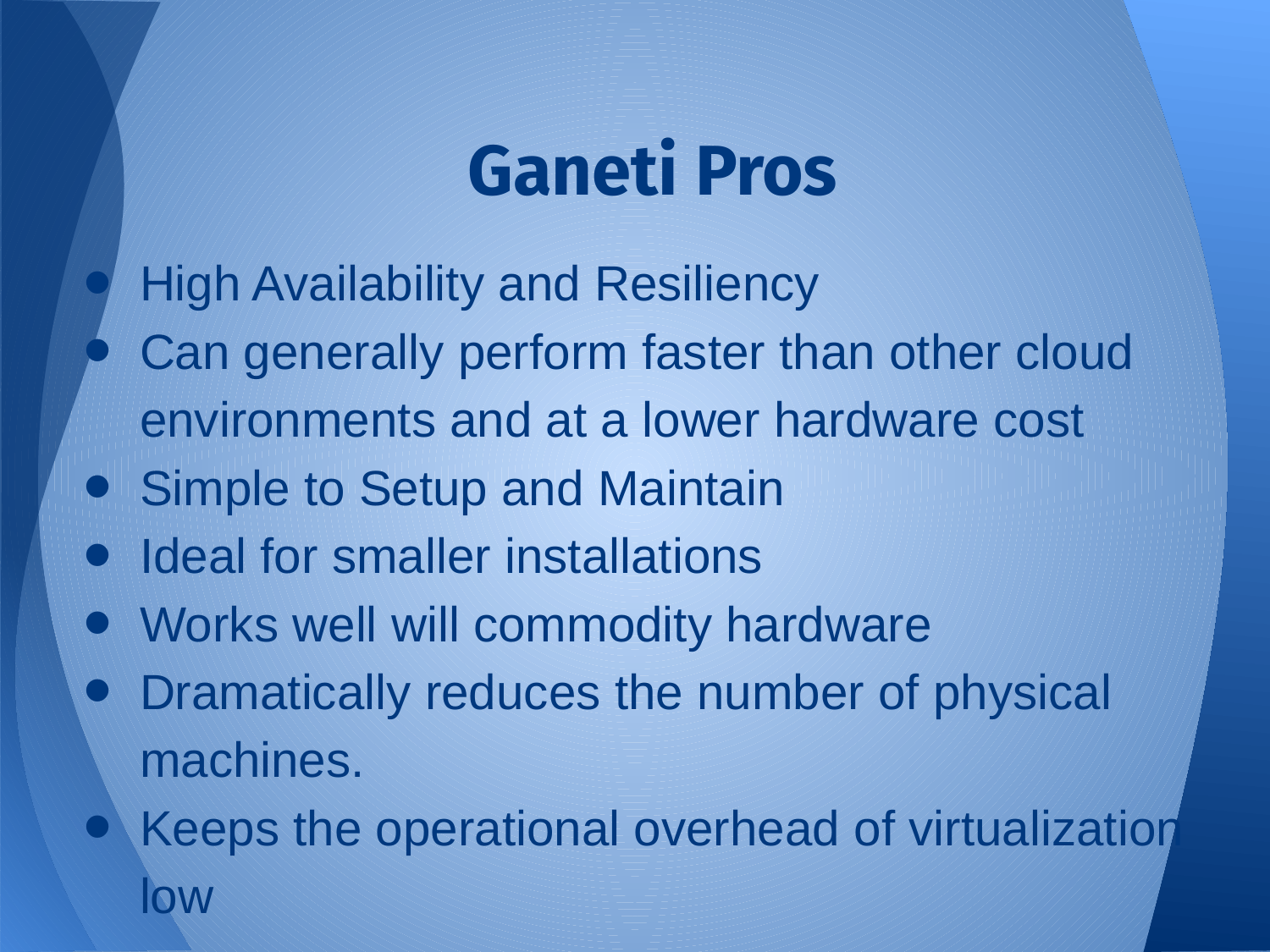

# Ganeti Pros
High Availability and Resiliency
Can generally perform faster than other cloud environments and at a lower hardware cost
Simple to Setup and Maintain
Ideal for smaller installations
Works well will commodity hardware
Dramatically reduces the number of physical machines.
Keeps the operational overhead of virtualization low